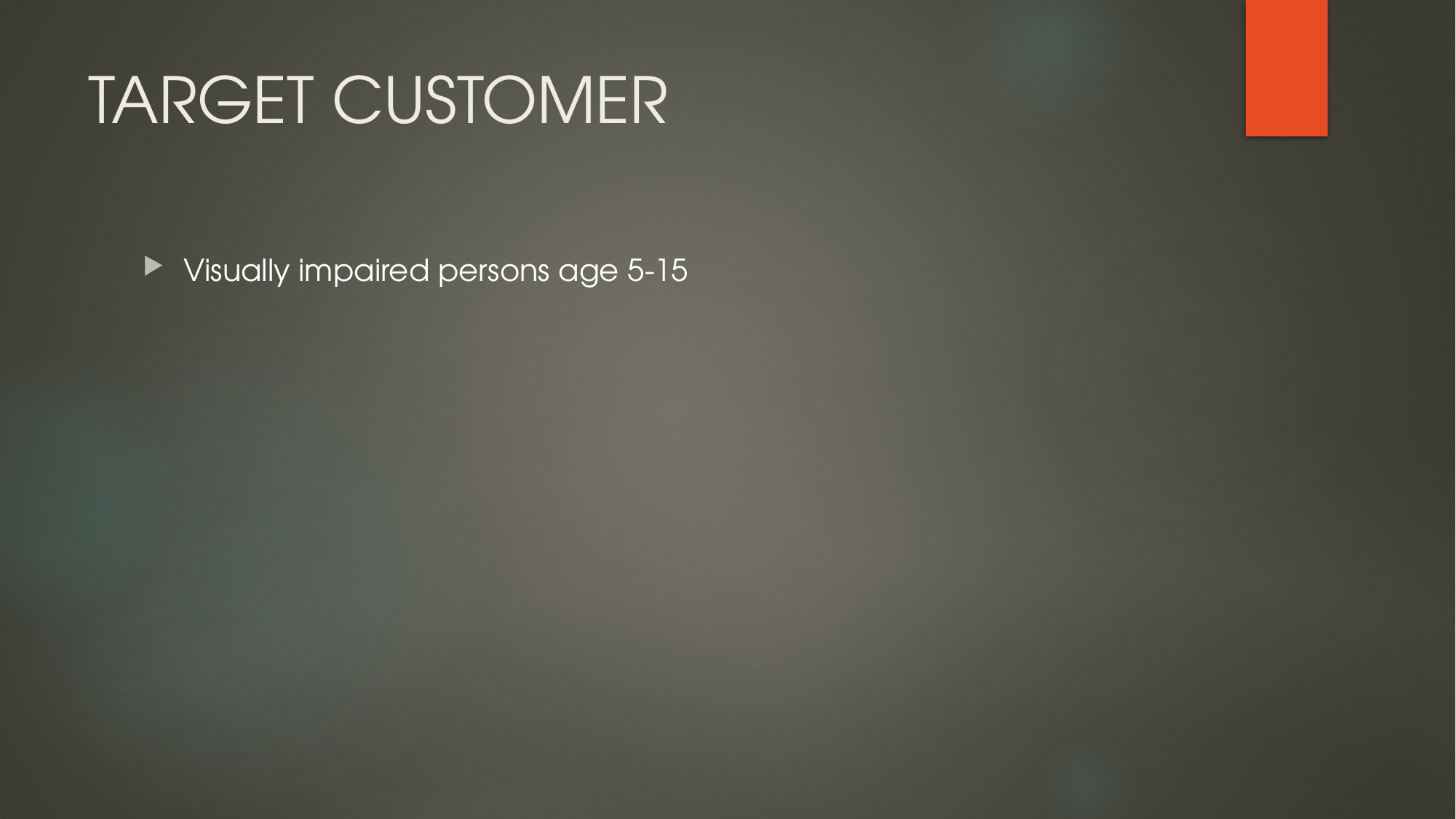

# TARGET CUSTOMER
Visually impaired persons age 5-15